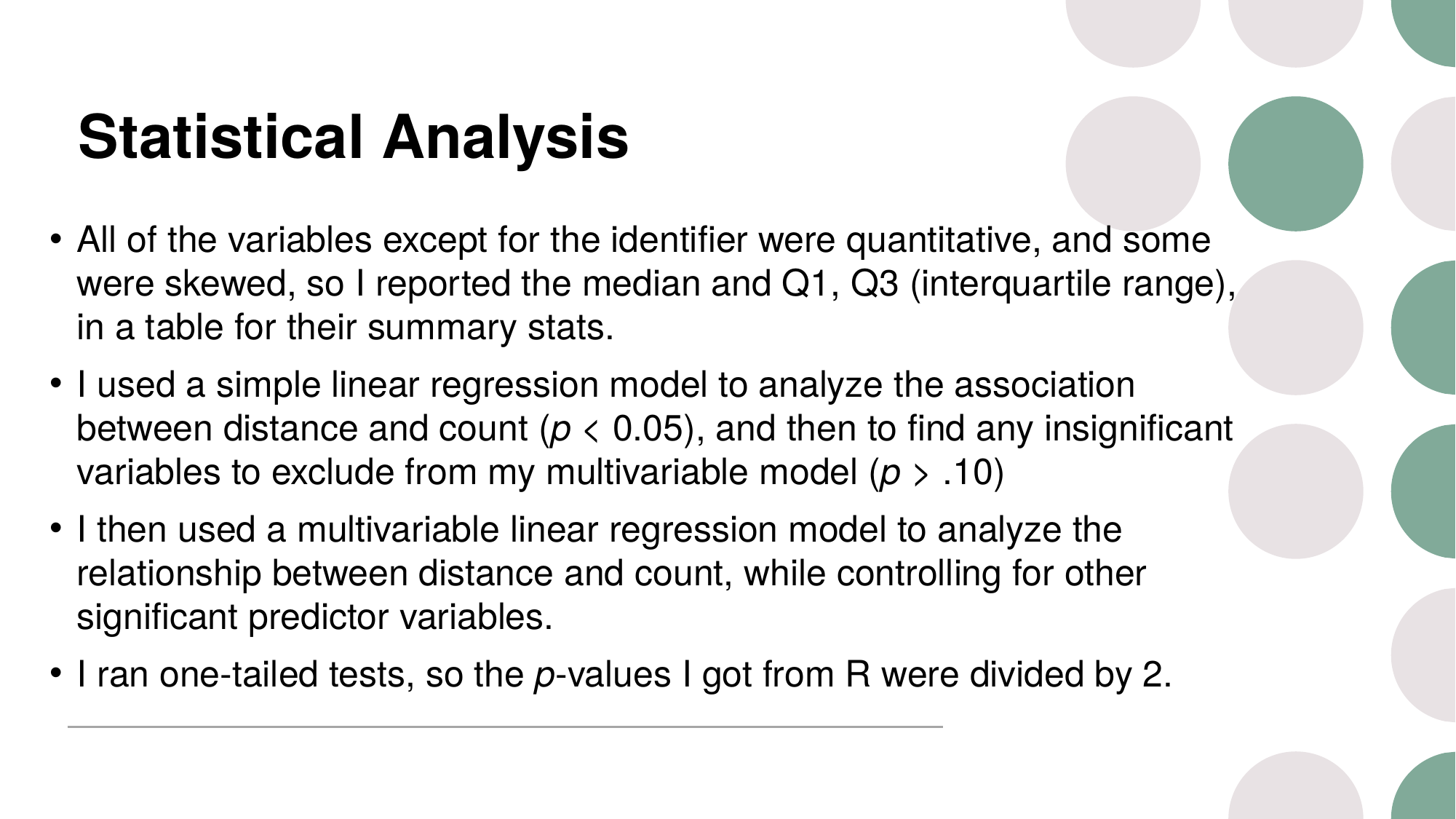

# Statistical Analysis
All of the variables except for the identifier were quantitative, and some were skewed, so I reported the median and Q1, Q3 (interquartile range), in a table for their summary stats.
I used a simple linear regression model to analyze the association between distance and count (p < 0.05), and then to find any insignificant variables to exclude from my multivariable model (p > .10)
I then used a multivariable linear regression model to analyze the relationship between distance and count, while controlling for other significant predictor variables.
I ran one-tailed tests, so the p-values I got from R were divided by 2.